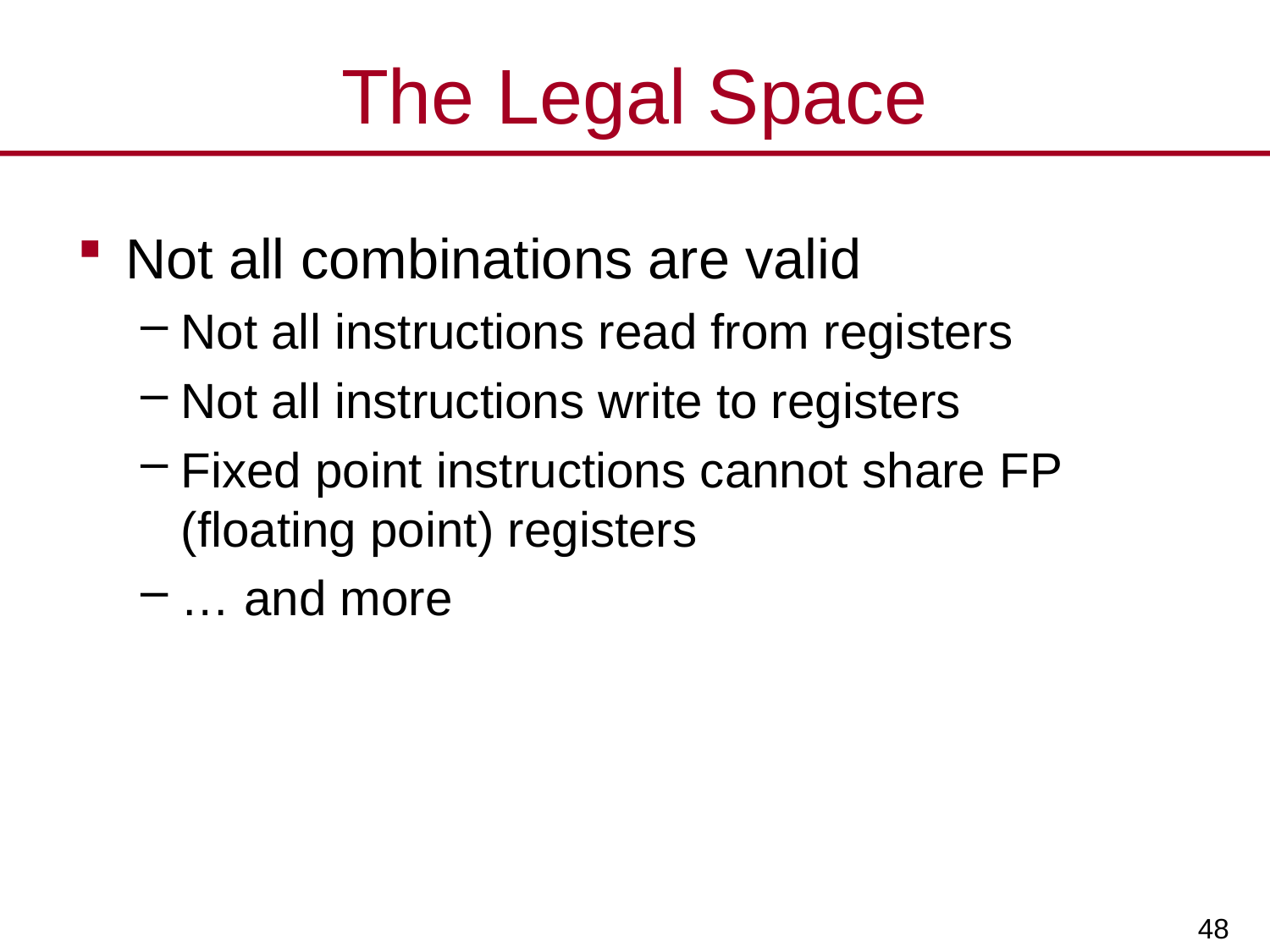

# The Legal Space
Not all combinations are valid
Not all instructions read from registers
Not all instructions write to registers
Fixed point instructions cannot share FP (floating point) registers
… and more